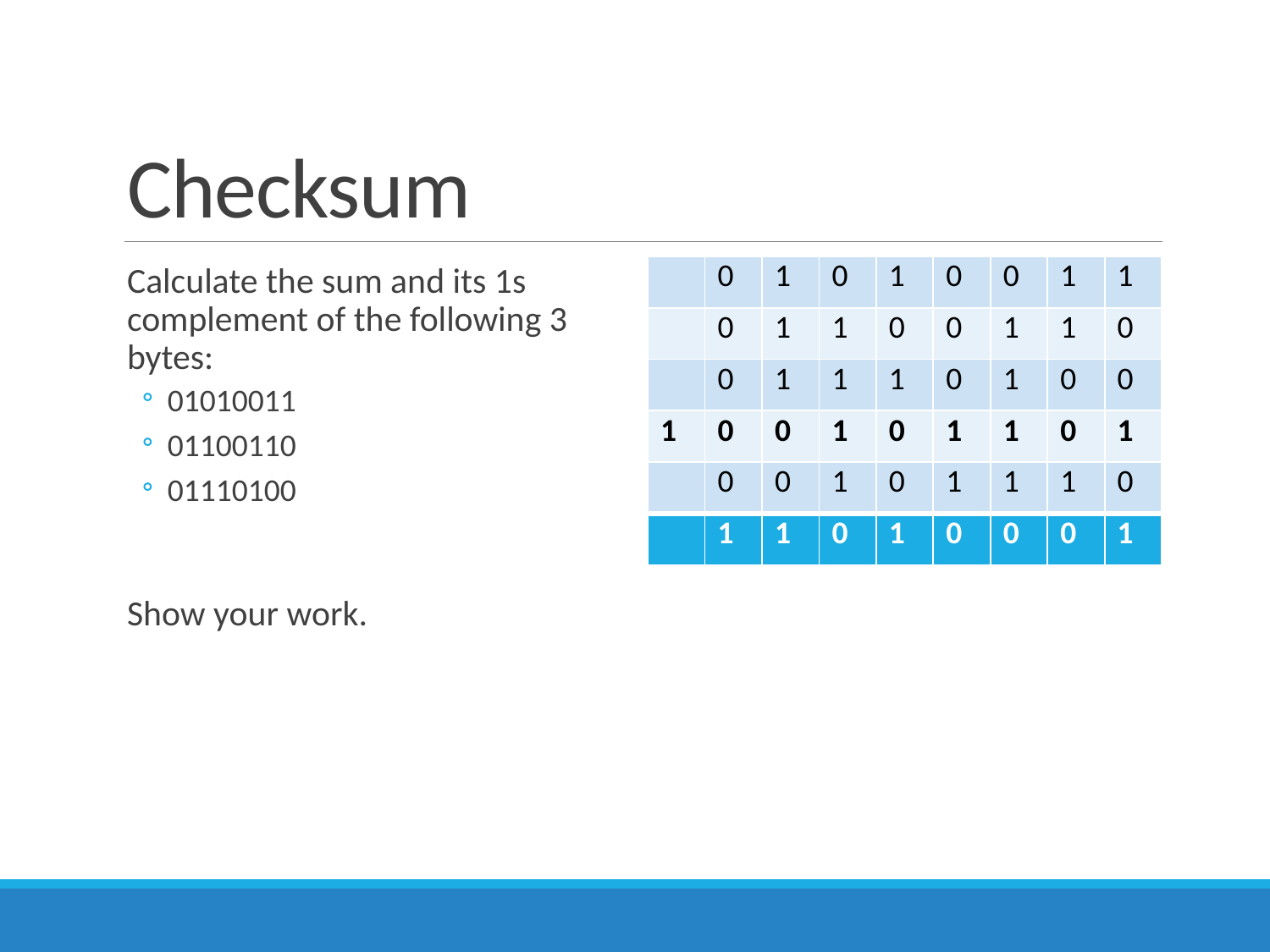

# Checksum
Calculate the sum and its 1s complement of the following 3 bytes:
01010011
01100110
01110100

Show your work.
|  | 0 | 1 | 0 | 1 | 0 | 0 | 1 | 1 |
| --- | --- | --- | --- | --- | --- | --- | --- | --- |
|  | 0 | 1 | 1 | 0 | 0 | 1 | 1 | 0 |
|  | 0 | 1 | 1 | 1 | 0 | 1 | 0 | 0 |
| 1 | 0 | 0 | 1 | 0 | 1 | 1 | 0 | 1 |
|  | 0 | 0 | 1 | 0 | 1 | 1 | 1 | 0 |
|  | 1 | 1 | 0 | 1 | 0 | 0 | 0 | 1 |